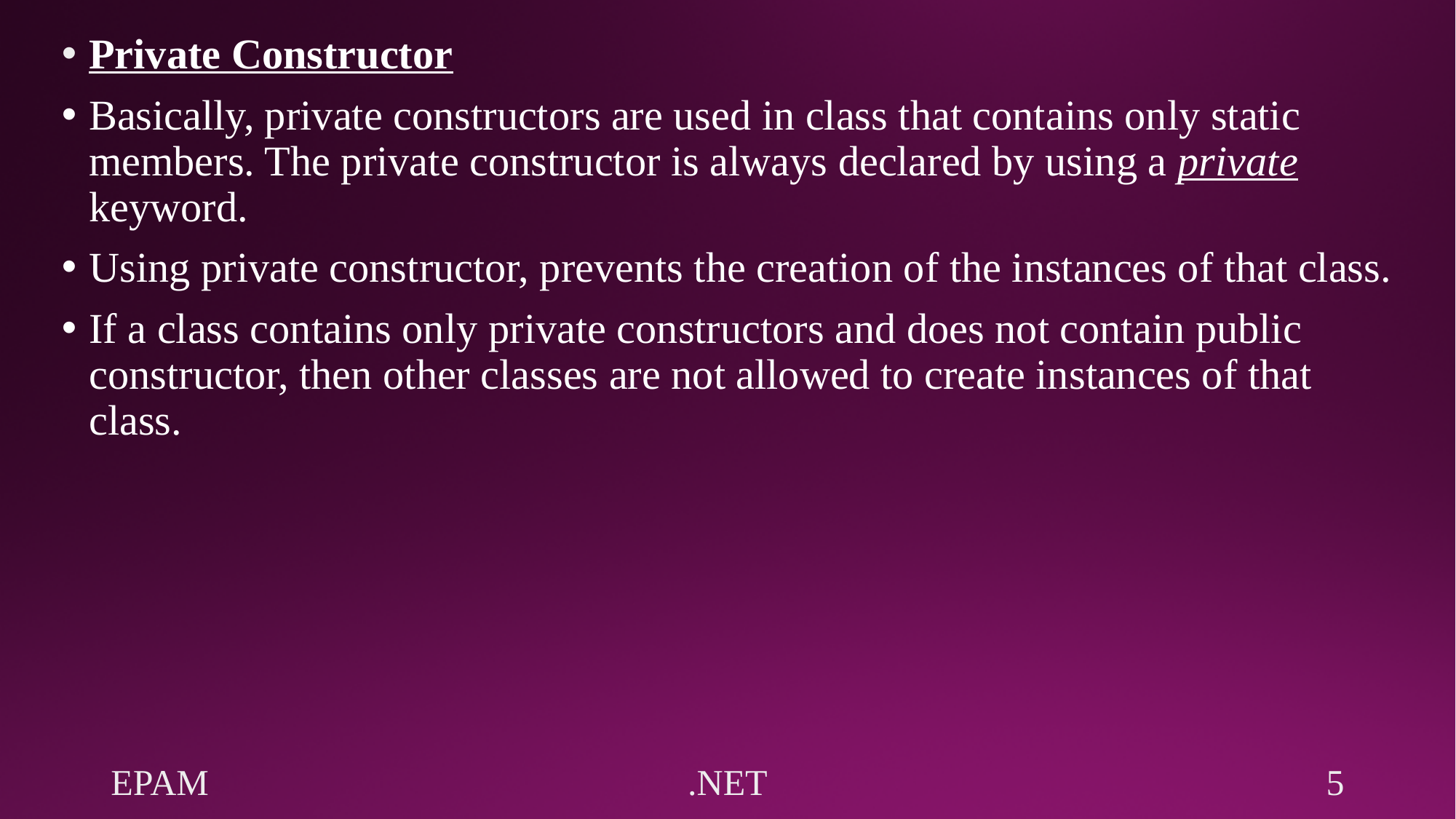

Private Constructor
Basically, private constructors are used in class that contains only static members. The private constructor is always declared by using a private keyword.
Using private constructor, prevents the creation of the instances of that class.
If a class contains only private constructors and does not contain public constructor, then other classes are not allowed to create instances of that class.

EPAM
.NET
5